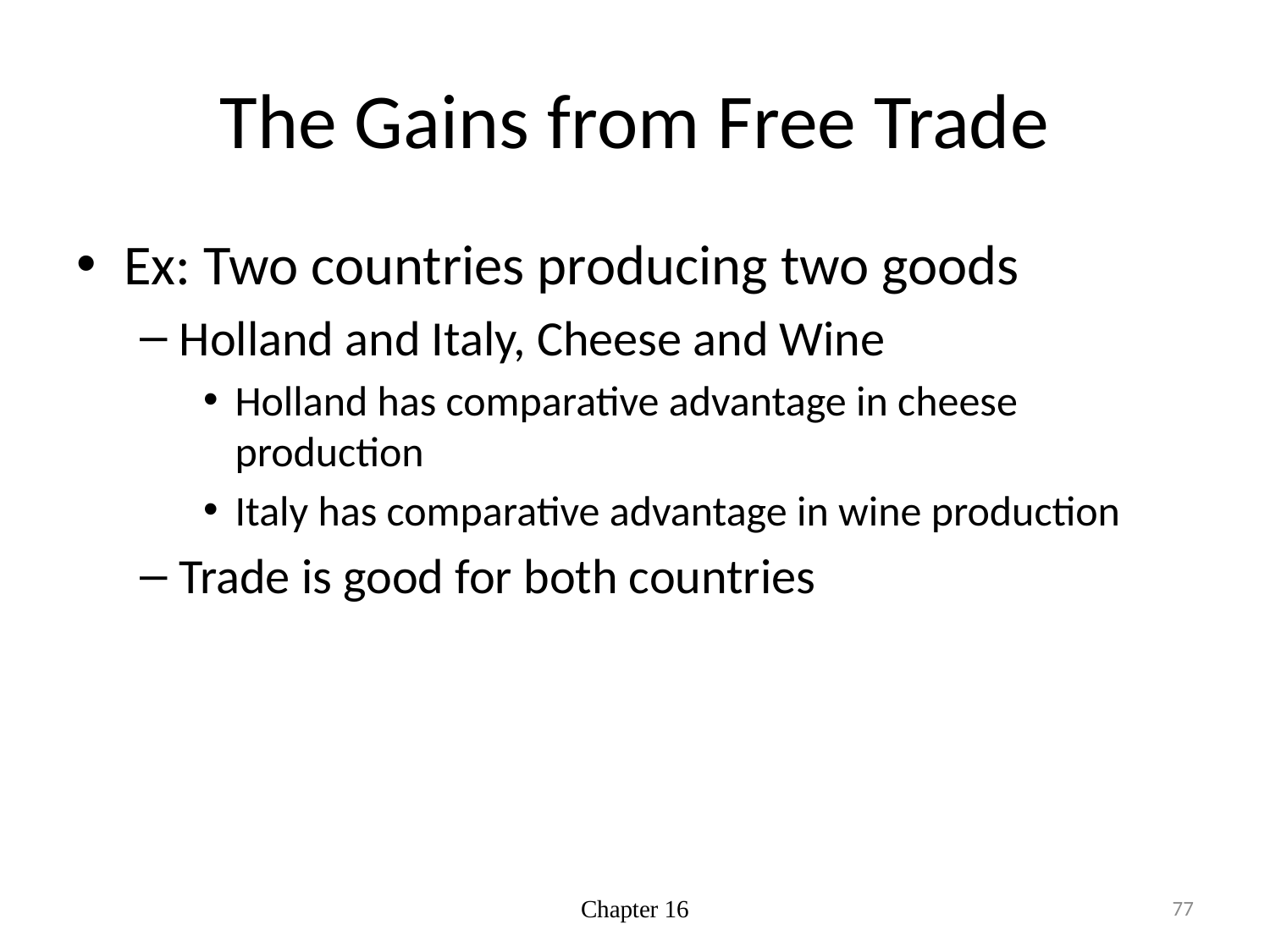

# The Gains from Free Trade
Ex: Two countries producing two goods
Holland and Italy, Cheese and Wine
Holland has comparative advantage in cheese production
Italy has comparative advantage in wine production
Trade is good for both countries
Chapter 16
77